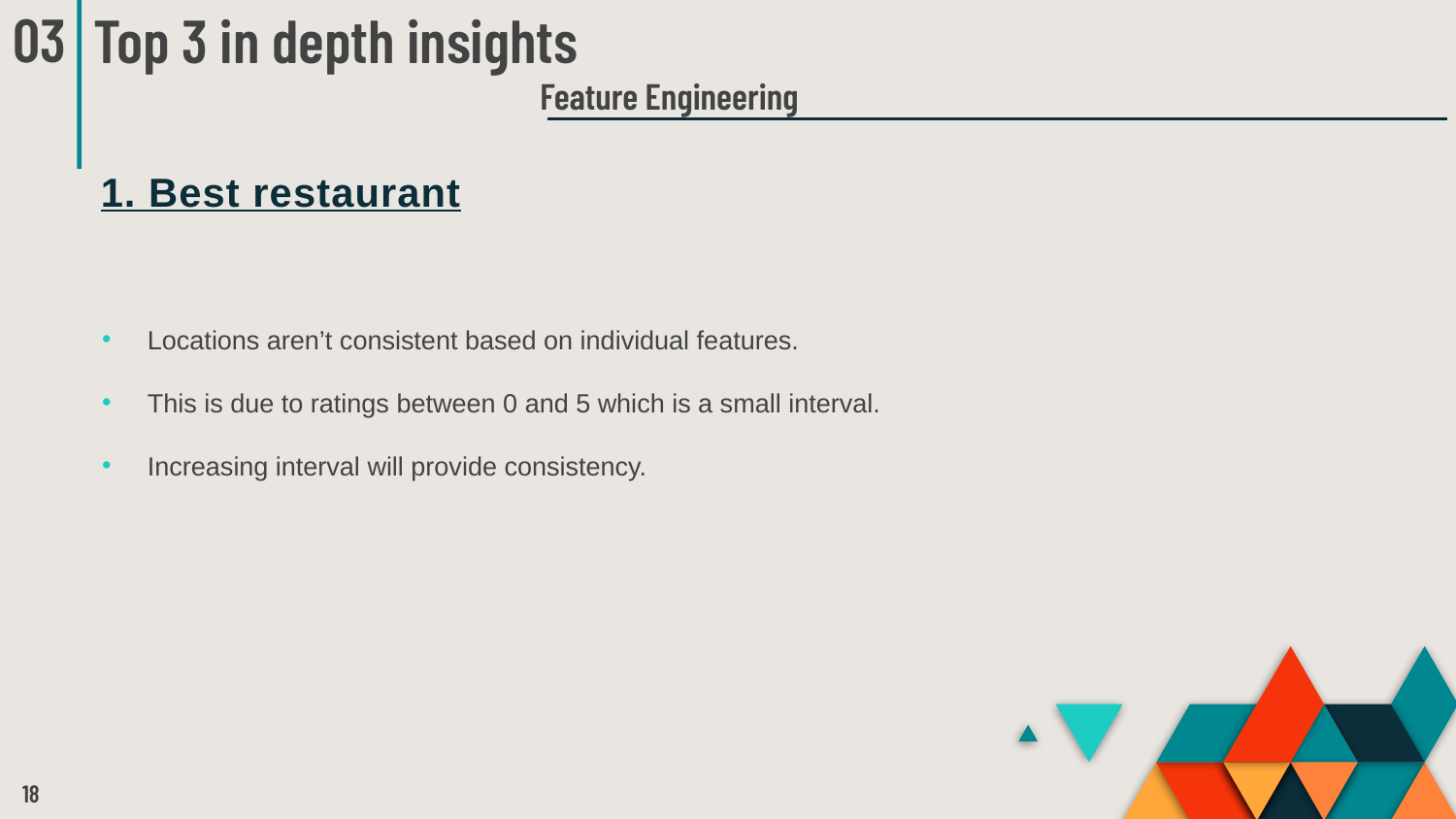

03
# Top 3 in depth insights
Feature Engineering
1. Best restaurant
Locations aren’t consistent based on individual features.
This is due to ratings between 0 and 5 which is a small interval.
Increasing interval will provide consistency.
18